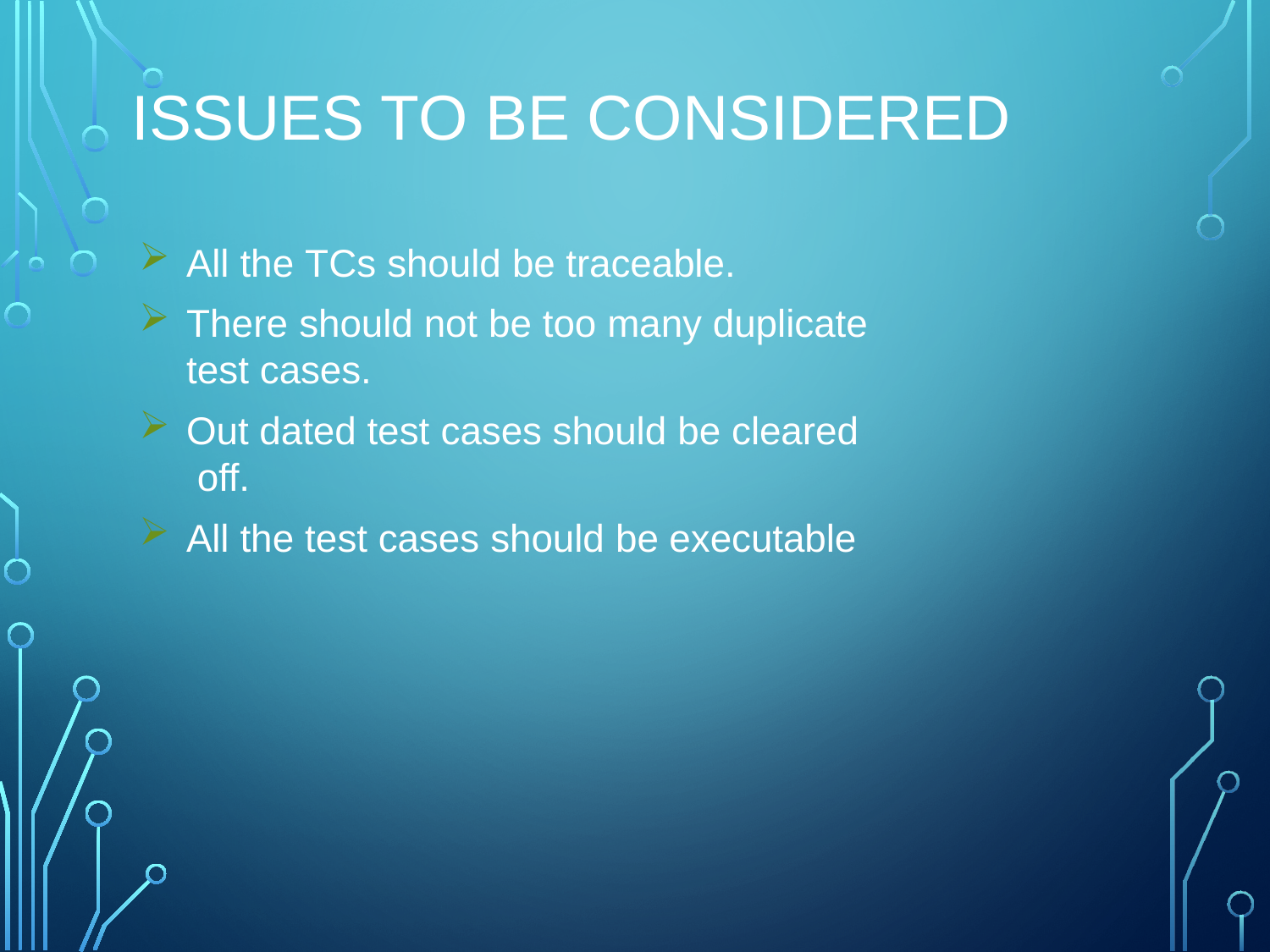

# Issues to be considered
All the TCs should be traceable.
There should not be too many duplicate
test cases.
Out dated test cases should be cleared  off.
All the test cases should be executable